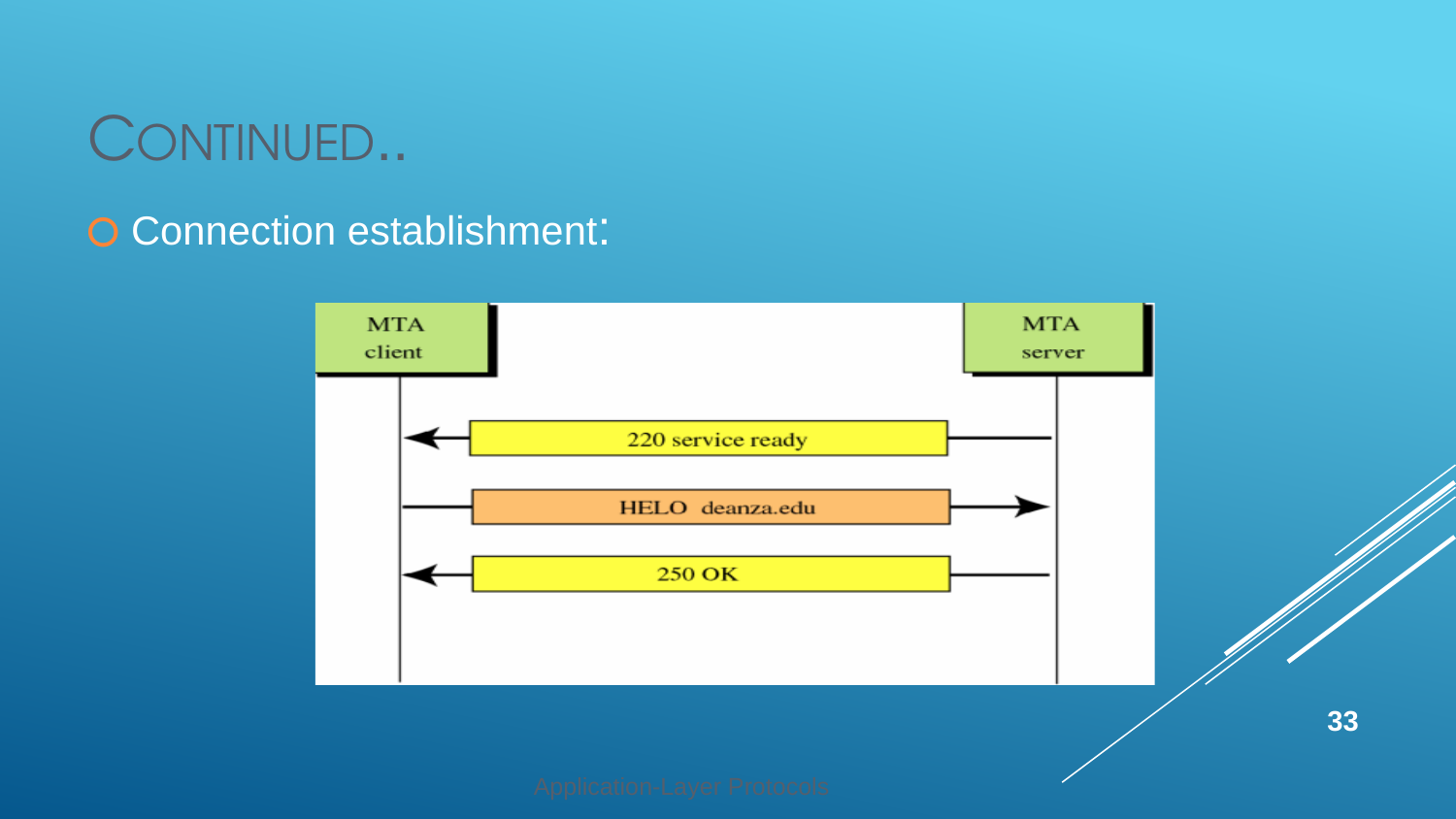

# CONTINUED..
Connection establishment:

33
Application-Layer Protocols